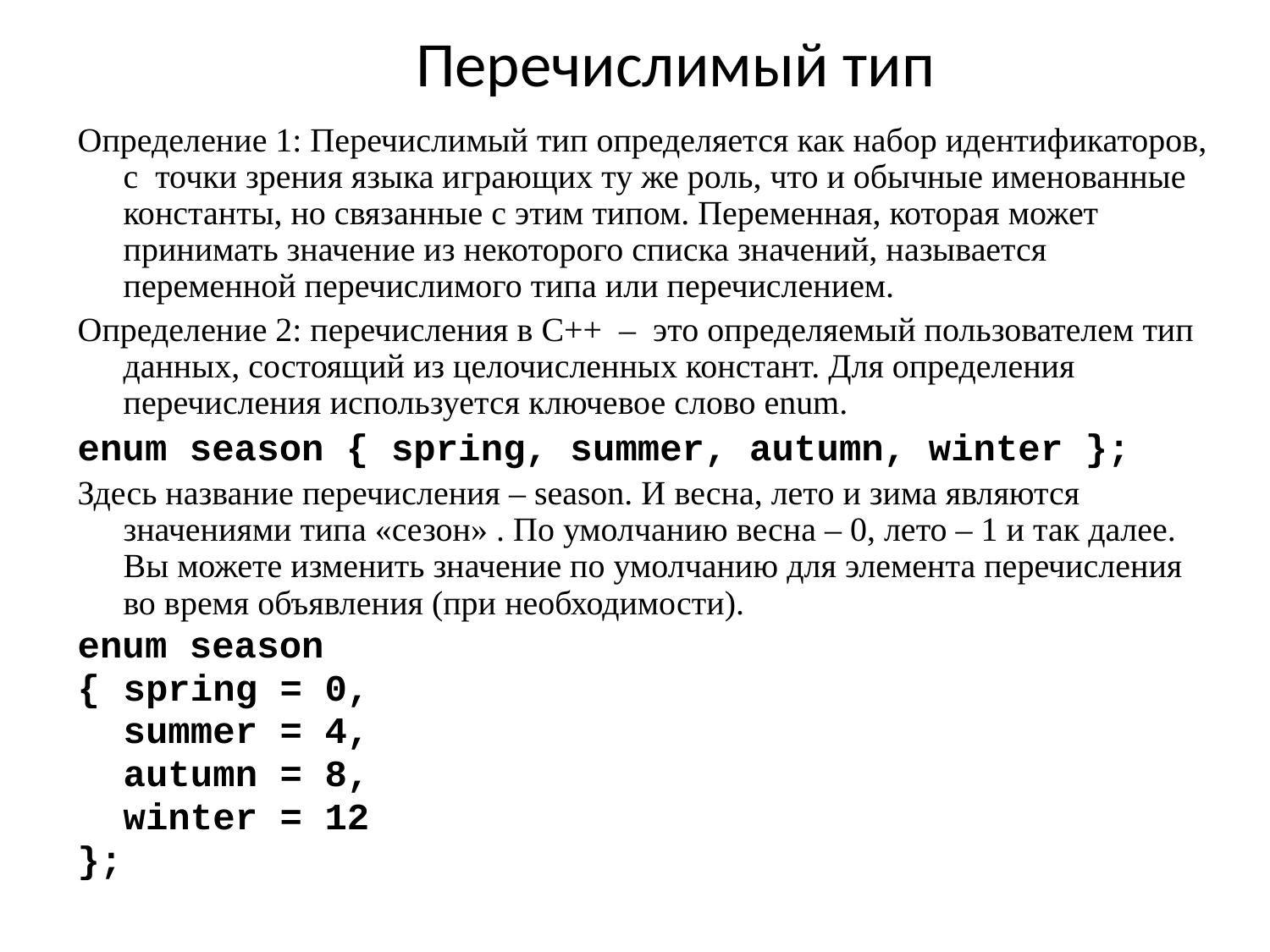

Перечислимый тип
Определение 1: Перечислимый тип определяется как набор идентификаторов, с  точки зрения языка играющих ту же роль, что и обычные именованные константы, но связанные с этим типом. Переменная, которая может принимать значение из некоторого списка значений, называется переменной перечислимого типа или перечислением.
Определение 2: перечисления в C++  –  это определяемый пользователем тип данных, состоящий из целочисленных констант. Для определения перечисления используется ключевое слово enum.
enum season { spring, summer, autumn, winter };
Здесь название перечисления – season. И весна, лето и зима являются значениями типа «сезон» . По умолчанию весна – 0, лето – 1 и так далее. Вы можете изменить значение по умолчанию для элемента перечисления во время объявления (при необходимости).
enum season
{ 			spring = 0,
			summer = 4,
			autumn = 8,
			winter = 12
};